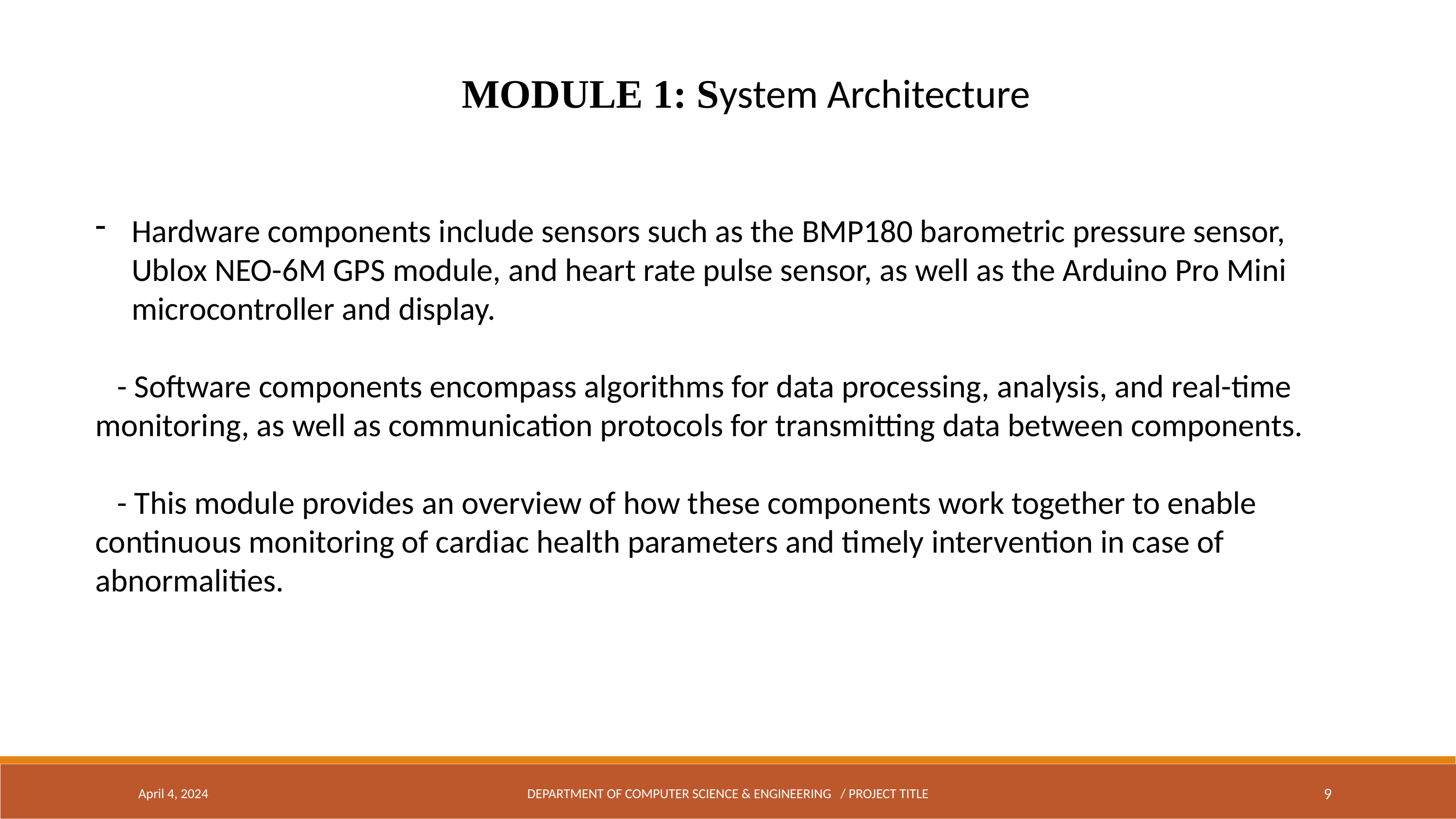

MODULE 1: System Architecture
Hardware components include sensors such as the BMP180 barometric pressure sensor, Ublox NEO-6M GPS module, and heart rate pulse sensor, as well as the Arduino Pro Mini microcontroller and display.

   - Software components encompass algorithms for data processing, analysis, and real-time monitoring, as well as communication protocols for transmitting data between components.

   - This module provides an overview of how these components work together to enable continuous monitoring of cardiac health parameters and timely intervention in case of abnormalities.
April 4, 2024
DEPARTMENT OF COMPUTER SCIENCE & ENGINEERING   / PROJECT TITLE
9